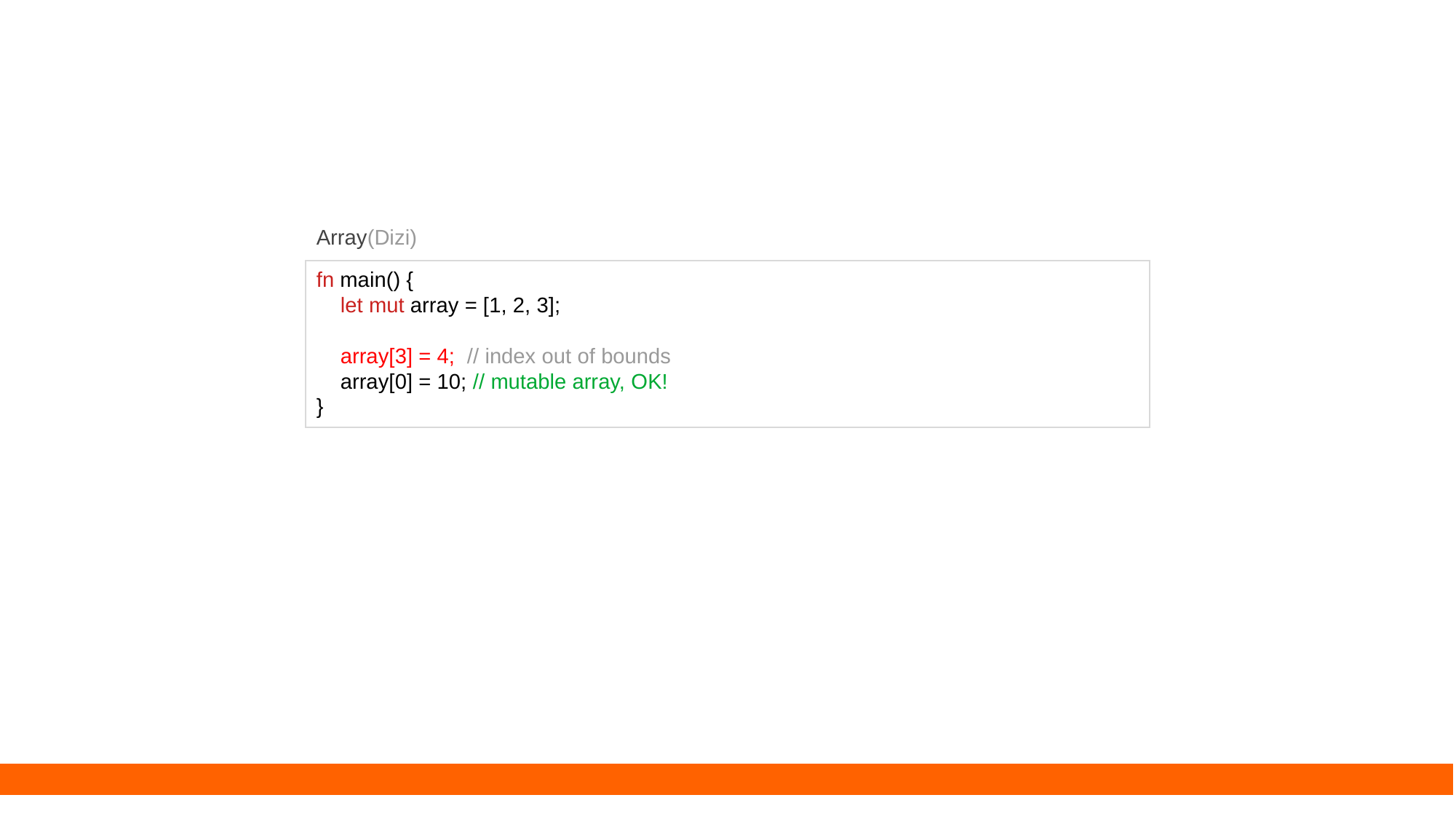

Array(Dizi)
fn main() {
    let mut array = [1, 2, 3];

    array[3] = 4;  // index out of bounds
    array[0] = 10; // mutable array, OK!
}